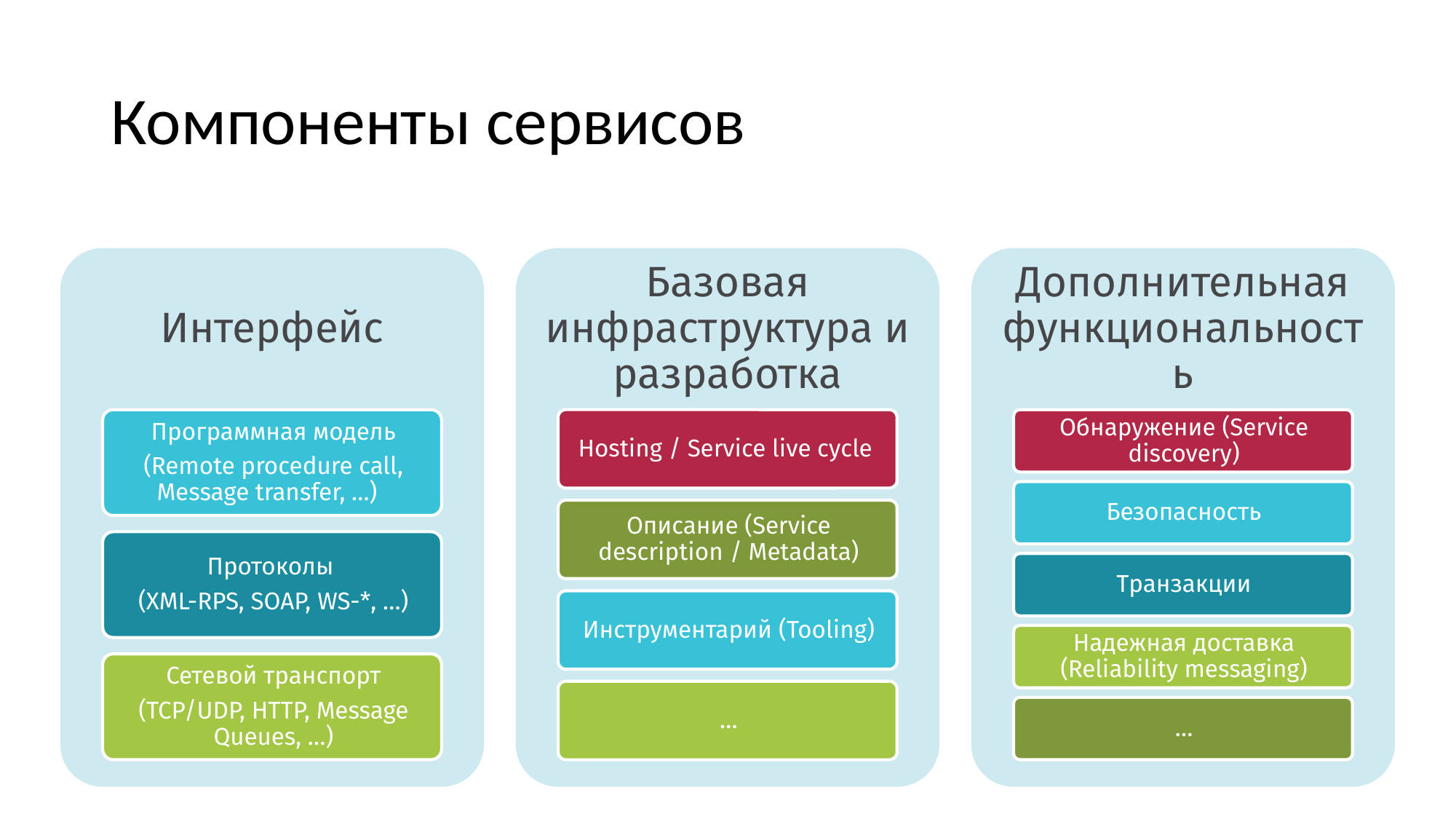

# Компоненты сервисов
Интерфейс
Программная модель
(Remote procedure call, Message transfer, …)
Протоколы
(XML-RPS, SOAP, WS-*, …)
Сетевой транспорт
(TCP/UDP, HTTP, Message Queues, …)
Базовая инфраструктура и разработка
Hosting / Service live cycle
Описание (Service description / Metadata)
Инструментарий (Tooling)
…
Дополнительная функциональность
Обнаружение (Service discovery)
Безопасность
Транзакции
Надежная доставка (Reliability messaging)
…